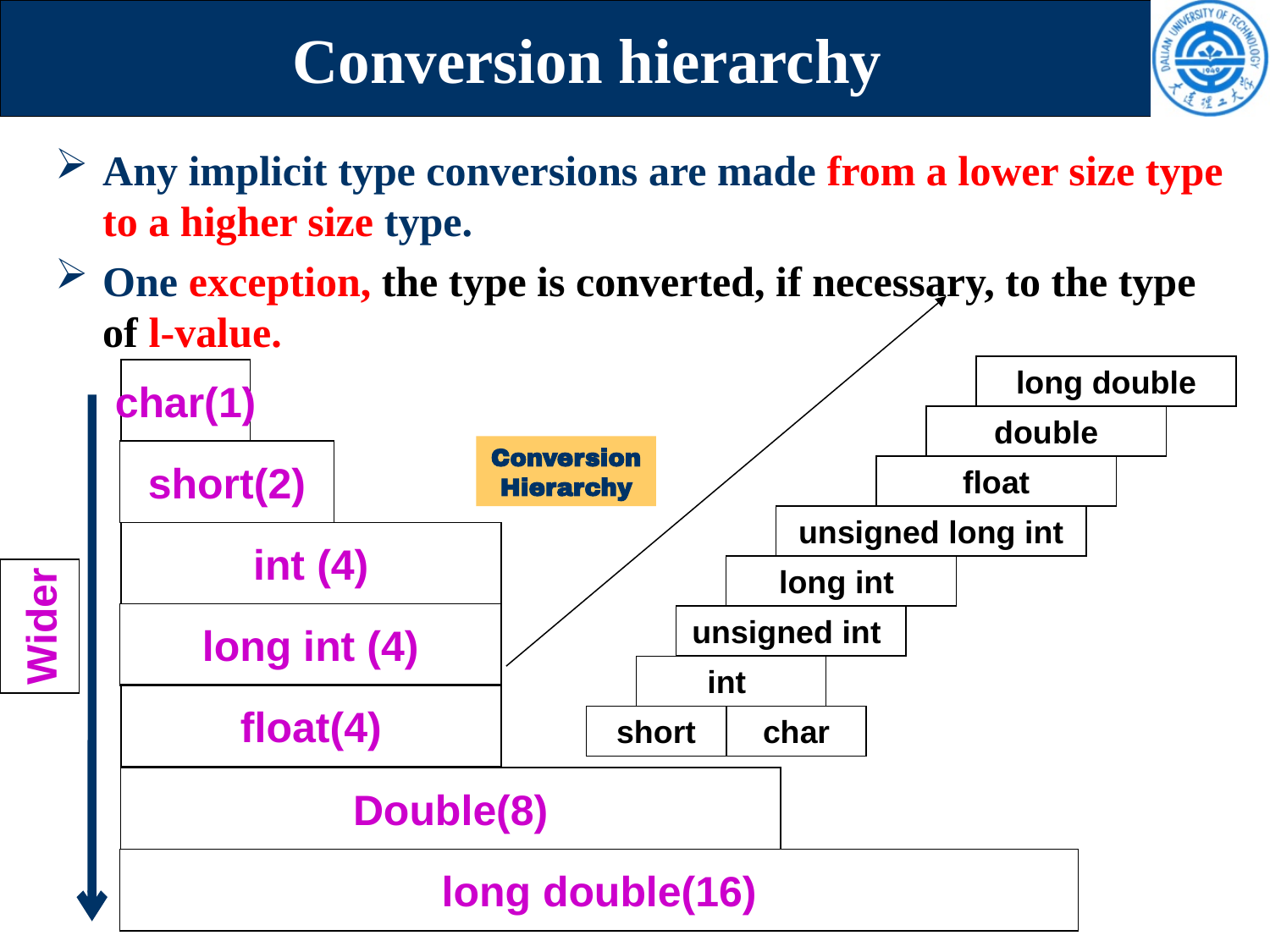

# Conversion hierarchy
Any implicit type conversions are made from a lower size type to a higher size type.
One exception, the type is converted, if necessary, to the type of l-value.

long double
char(1)
short(2)
int (4)
Wider
long int (4)
float(4)
Double(8)
long double(16)
double
Conversion
Hierarchy
float
unsigned long int
long int
unsigned int
int
short
char